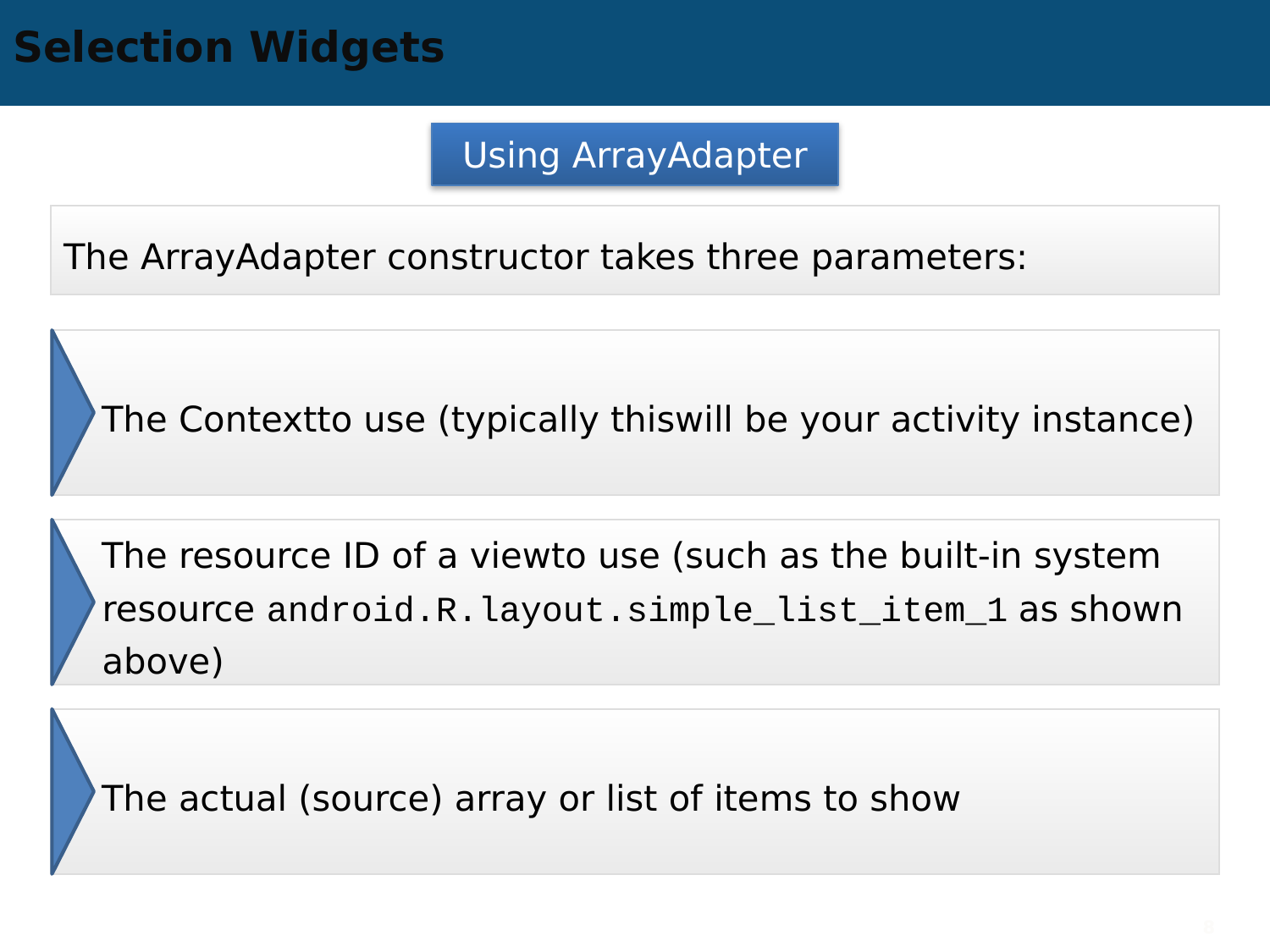

# Selection Widgets
Using ArrayAdapter
The ArrayAdapter constructor takes three parameters:
The Contextto use (typically thiswill be your activity instance)

The resource ID of a viewto use (such as the built-in system resource android.R.layout.simple_list_item_1 as shown above)

The actual (source) array or list of items to show